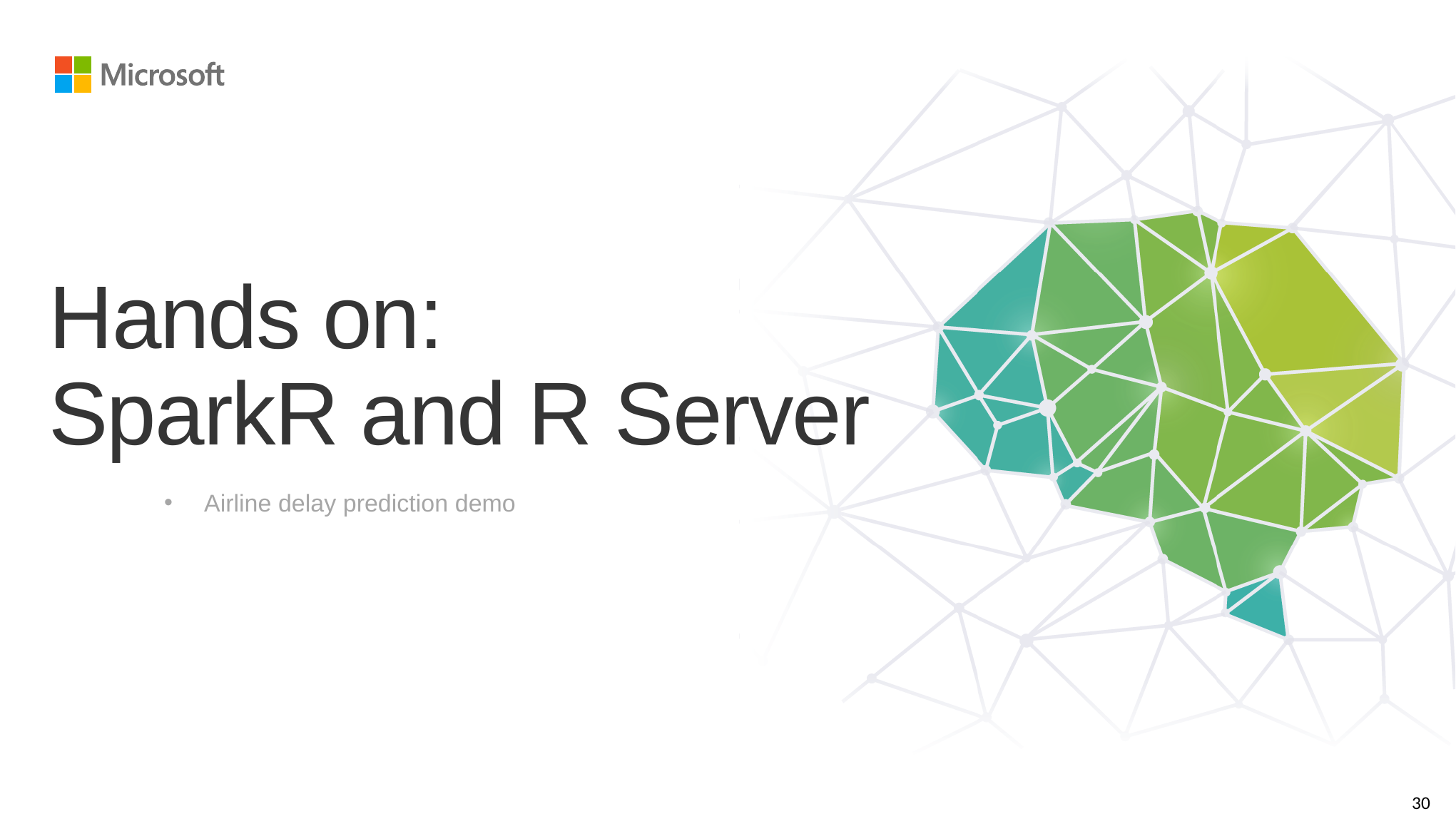

# Hands on: SparkR and R Server
Airline delay prediction demo

30